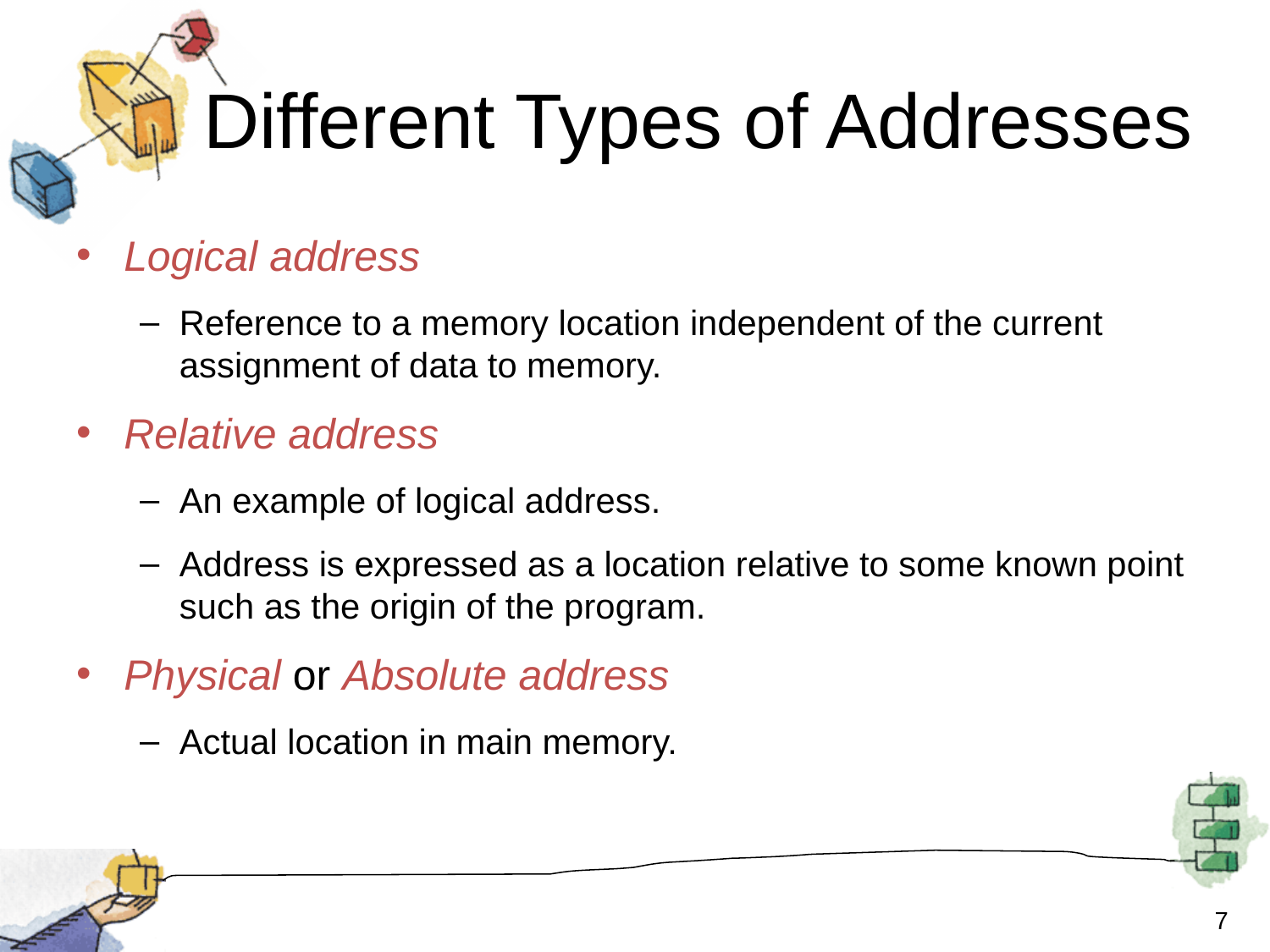

# Different Types of Addresses
Logical address
Reference to a memory location independent of the current assignment of data to memory.
Relative address
An example of logical address.
Address is expressed as a location relative to some known point such as the origin of the program.
Physical or Absolute address
Actual location in main memory.